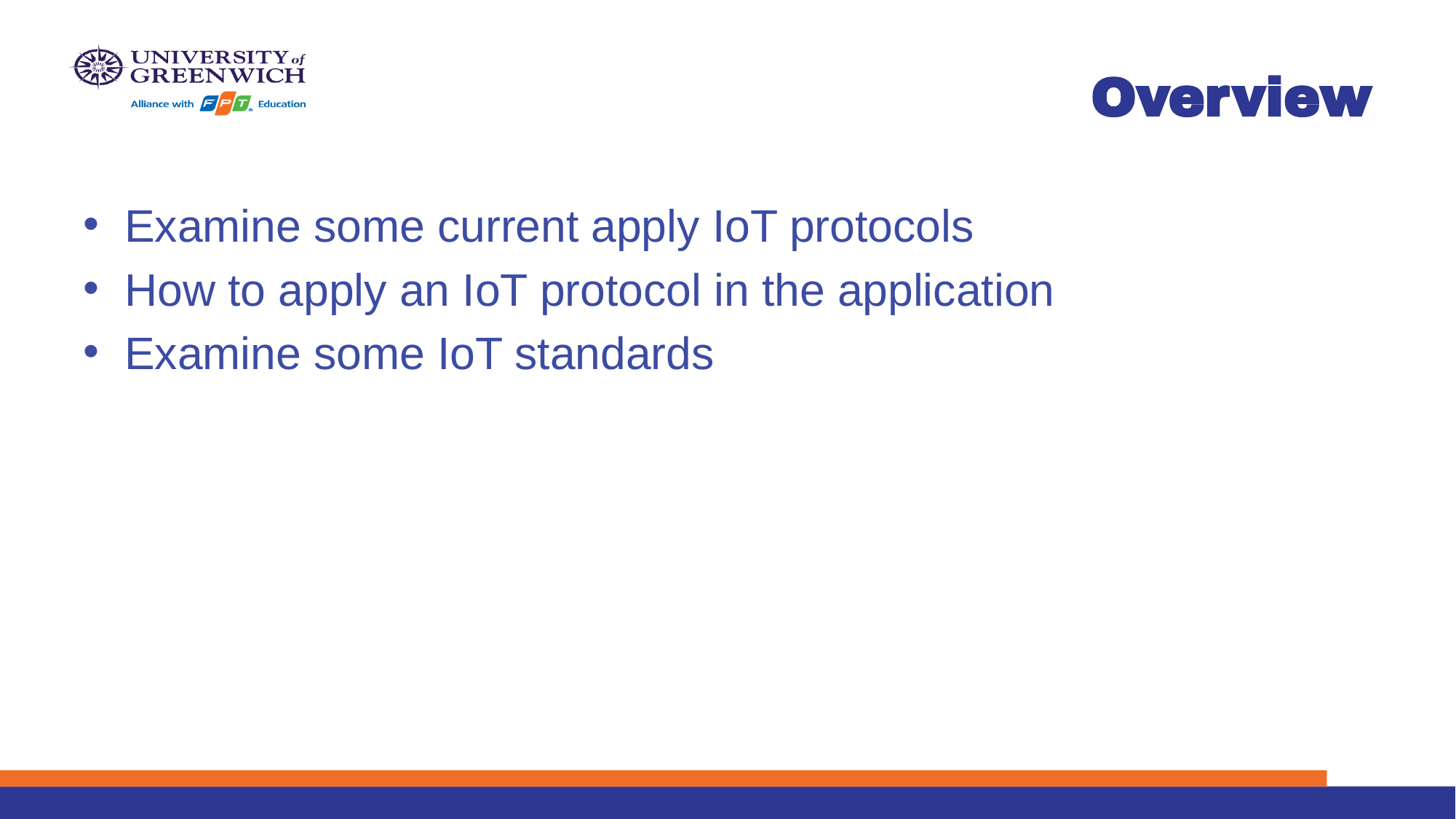

# Overview
Examine some current apply IoT protocols
How to apply an IoT protocol in the application
Examine some IoT standards